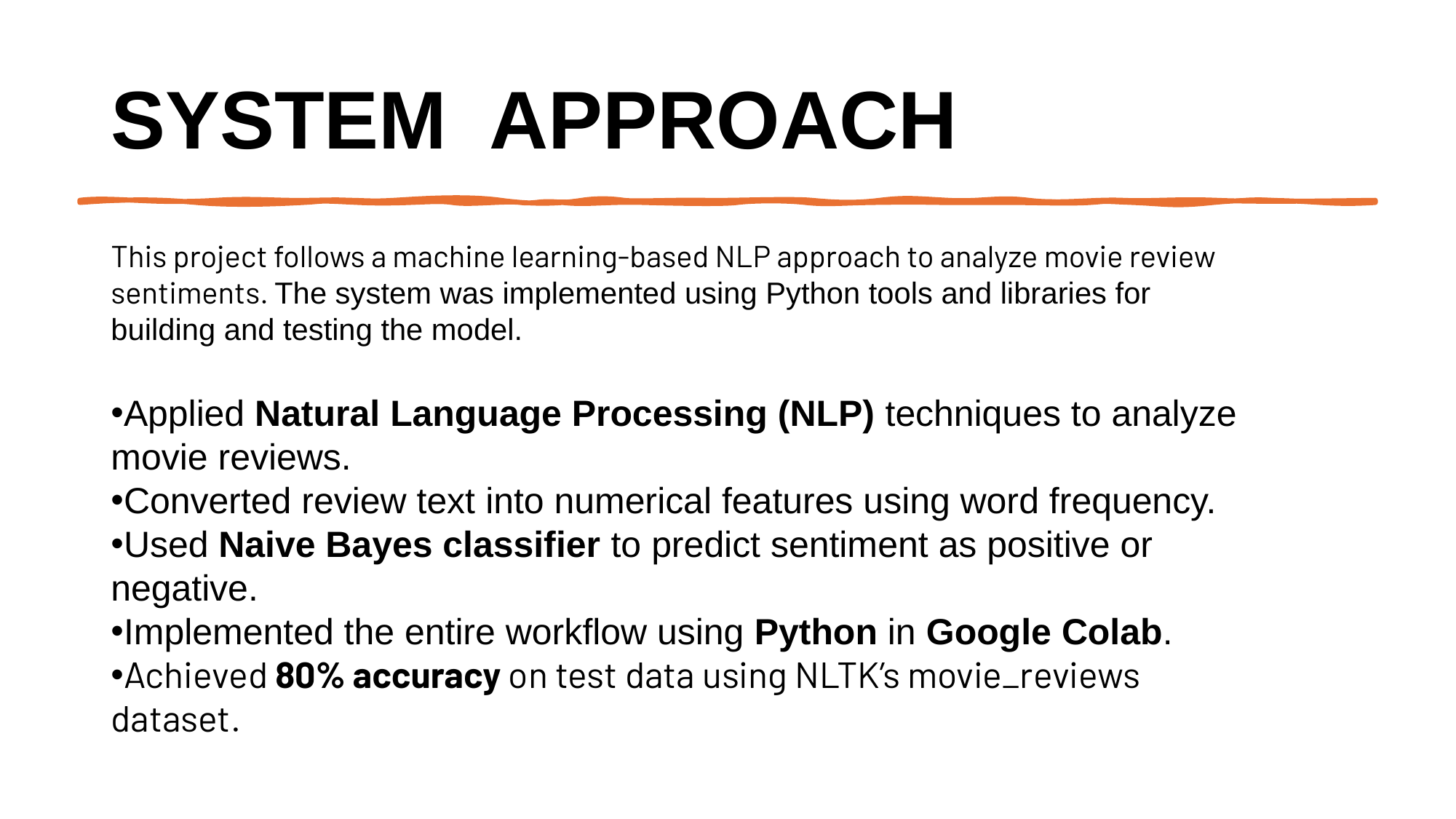

# System  Approach

This project follows a machine learning-based NLP approach to analyze movie review sentiments. The system was implemented using Python tools and libraries for building and testing the model.

Applied Natural Language Processing (NLP) techniques to analyze movie reviews.
Converted review text into numerical features using word frequency.
Used Naive Bayes classifier to predict sentiment as positive or negative.
Implemented the entire workflow using Python in Google Colab.
Achieved 80% accuracy on test data using NLTK’s movie_reviews dataset.